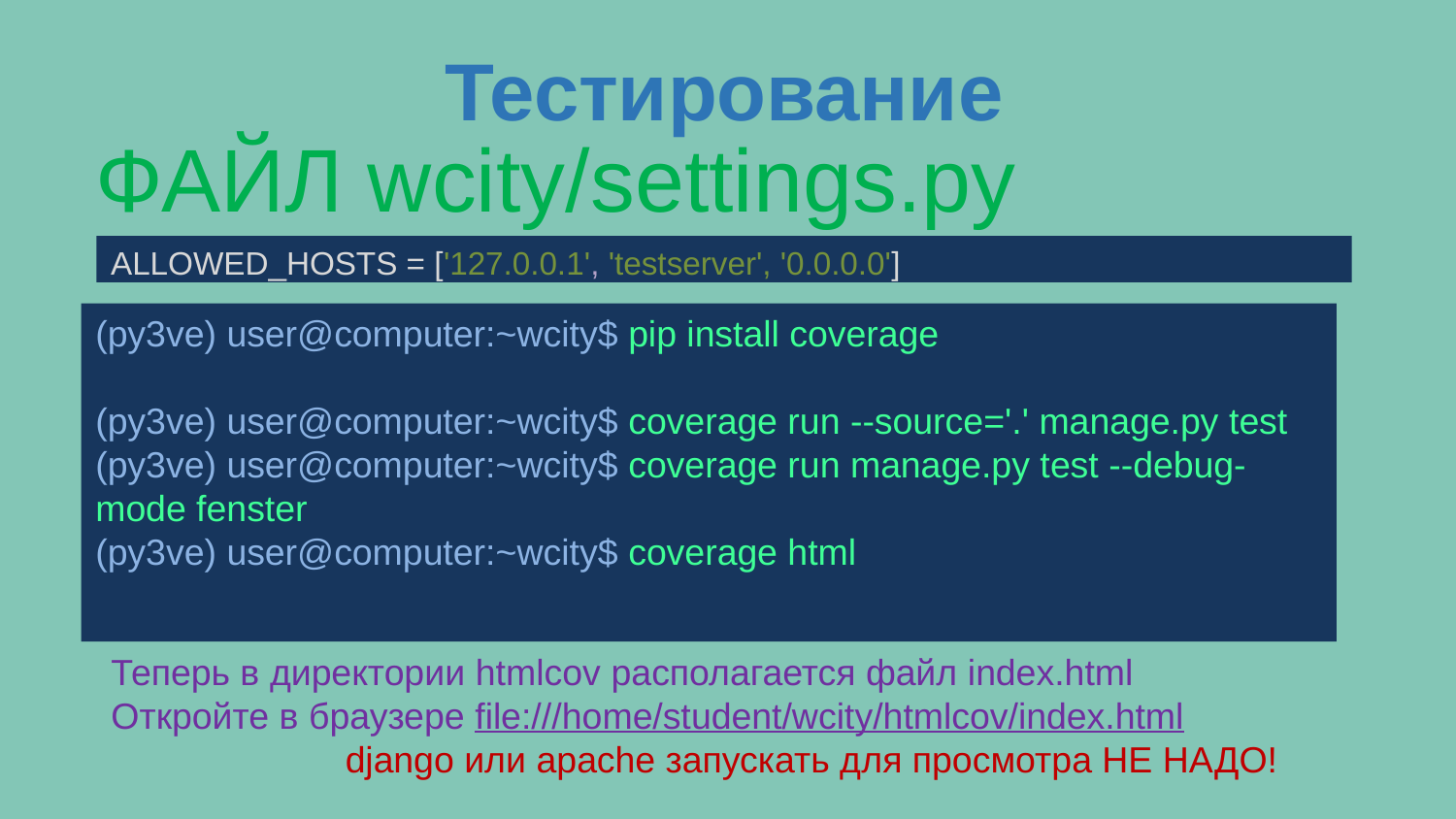

Тестирование
ФАЙЛ wcity/settings.py

ALLOWED_HOSTS = ['127.0.0.1', 'testserver', '0.0.0.0']
(py3ve) user@computer:~wcity$ pip install coverage

(py3ve) user@computer:~wcity$ coverage run --source='.' manage.py test
(py3ve) user@computer:~wcity$ coverage run manage.py test --debug-mode fenster
(py3ve) user@computer:~wcity$ coverage html
Теперь в директории htmlcov располагается файл index.html
Откройте в браузере file:///home/student/wcity/htmlcov/index.html
                       django или apache запускать для просмотра НЕ НАДО!